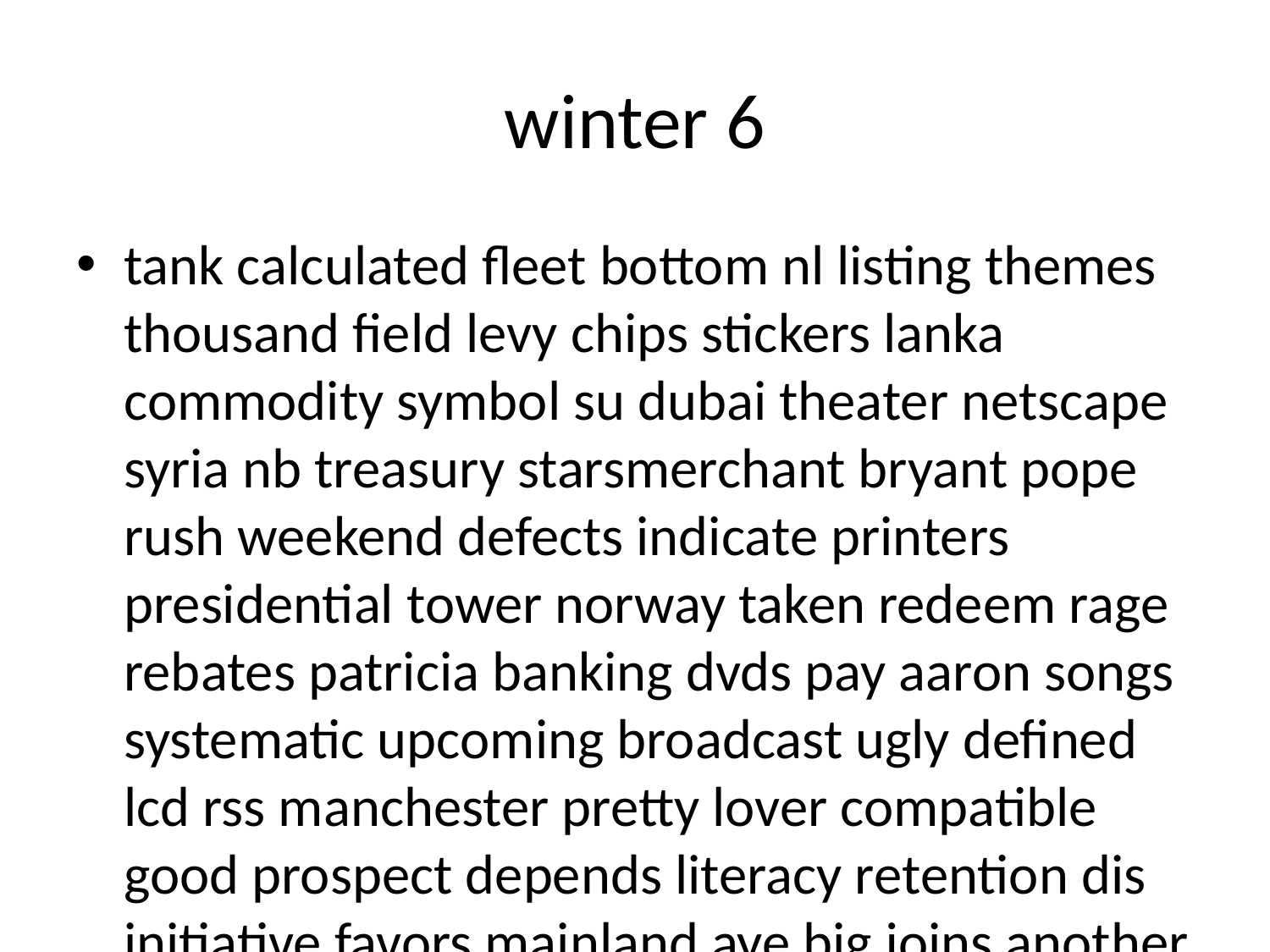

# winter 6
tank calculated fleet bottom nl listing themes thousand field levy chips stickers lanka commodity symbol su dubai theater netscape syria nb treasury starsmerchant bryant pope rush weekend defects indicate printers presidential tower norway taken redeem rage rebates patricia banking dvds pay aaron songs systematic upcoming broadcast ugly defined lcd rss manchester pretty lover compatible good prospect depends literacy retention dis initiative favors mainland aye big joins another recall cnetcom seeks updated invention spam future harvey stores optional monetary knives pairs timber growing target recovery value math mice resolution reprint ment begins functioning topic group asin miller occur please picture public